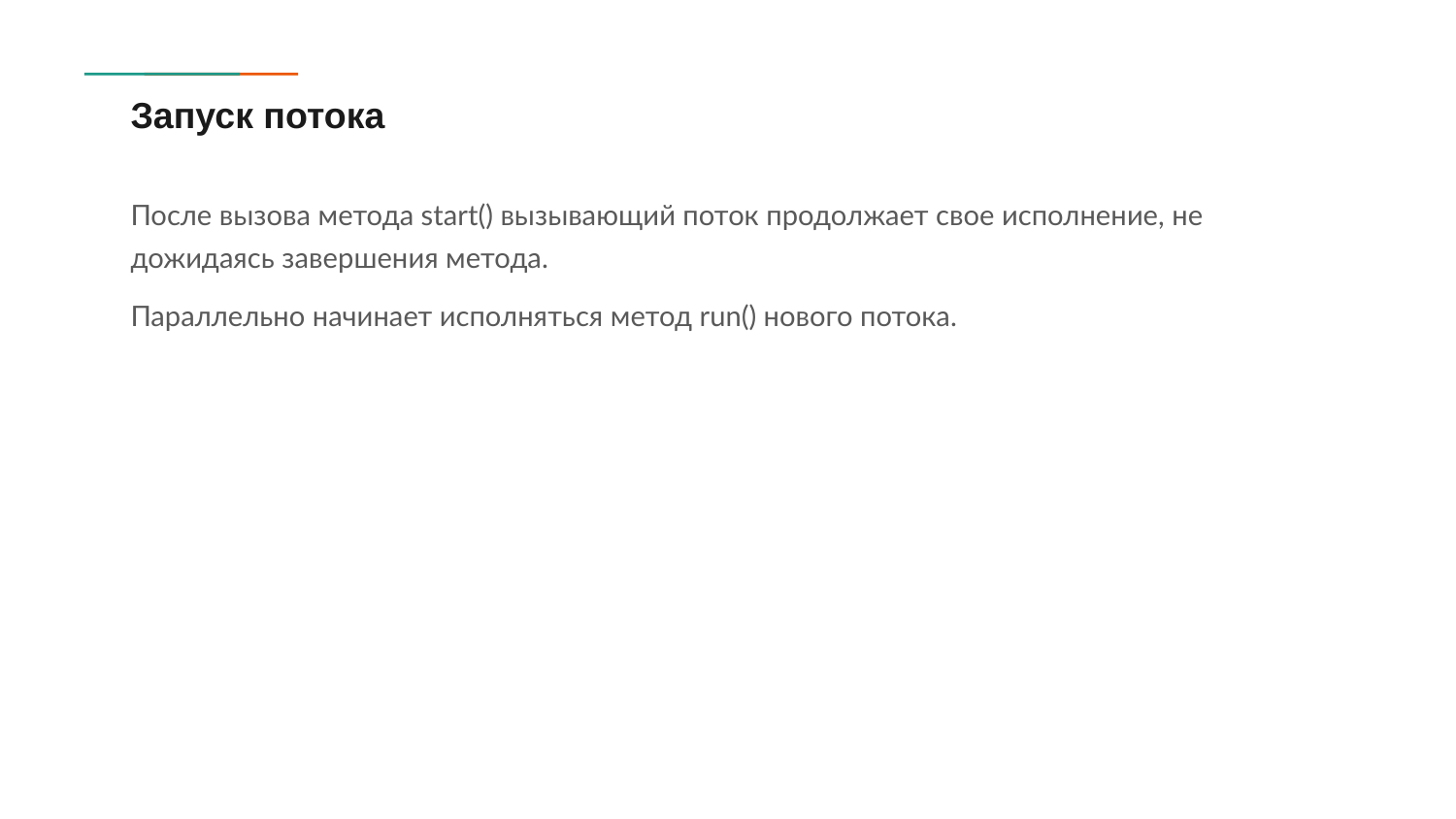

# Запуск потока
После вызова метода start() вызывающий поток продолжает свое исполнение, не дожидаясь завершения метода.
Параллельно начинает исполняться метод run() нового потока.